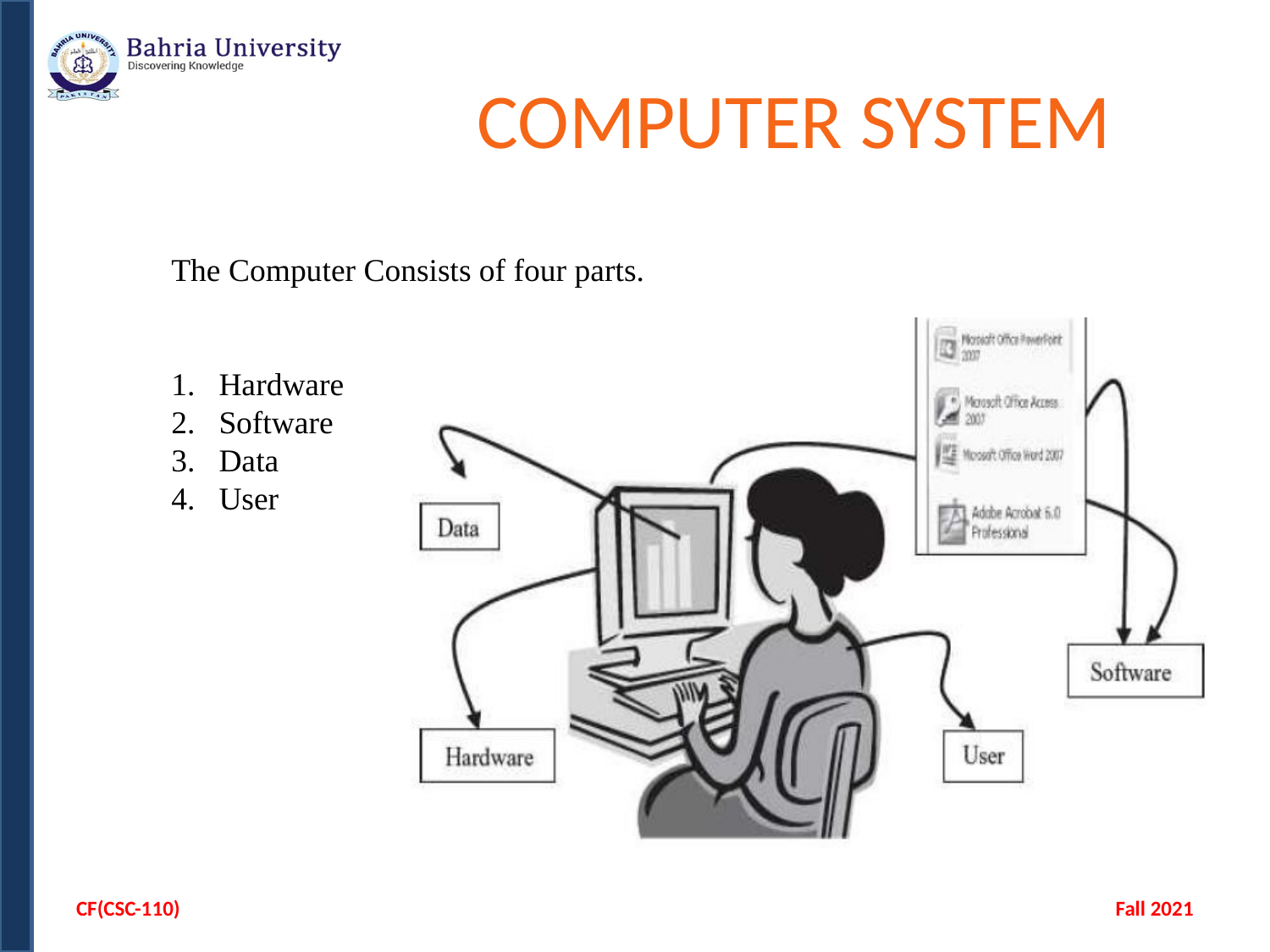

# COMPUTER SYSTEM
The Computer Consists of four parts.

Hardware
Software
Data
User

CF(CSC-110)

Fall 2021